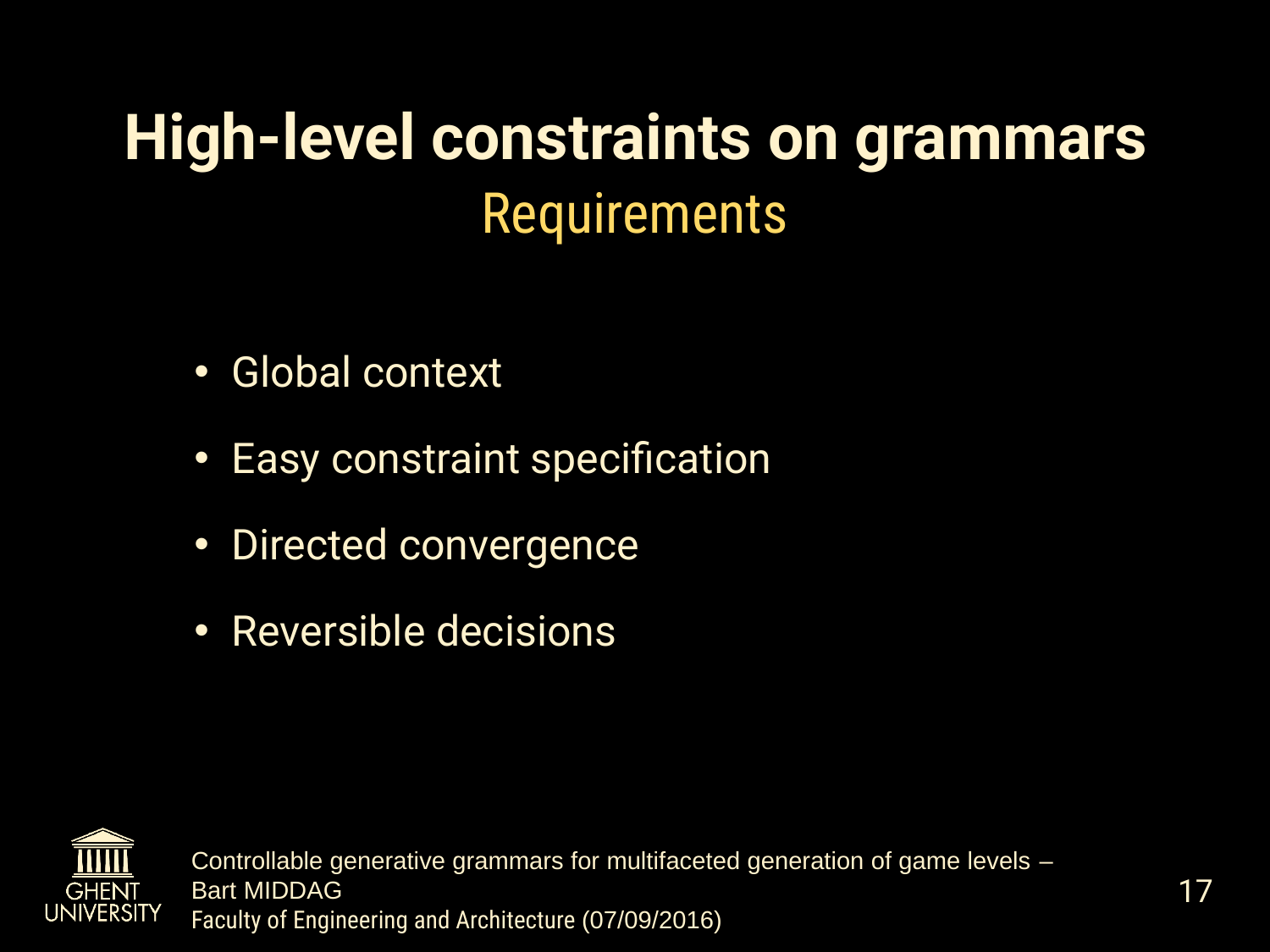

# High-level constraints on grammars
Requirements
Global context
Easy constraint specification
Directed convergence
Reversible decisions
17